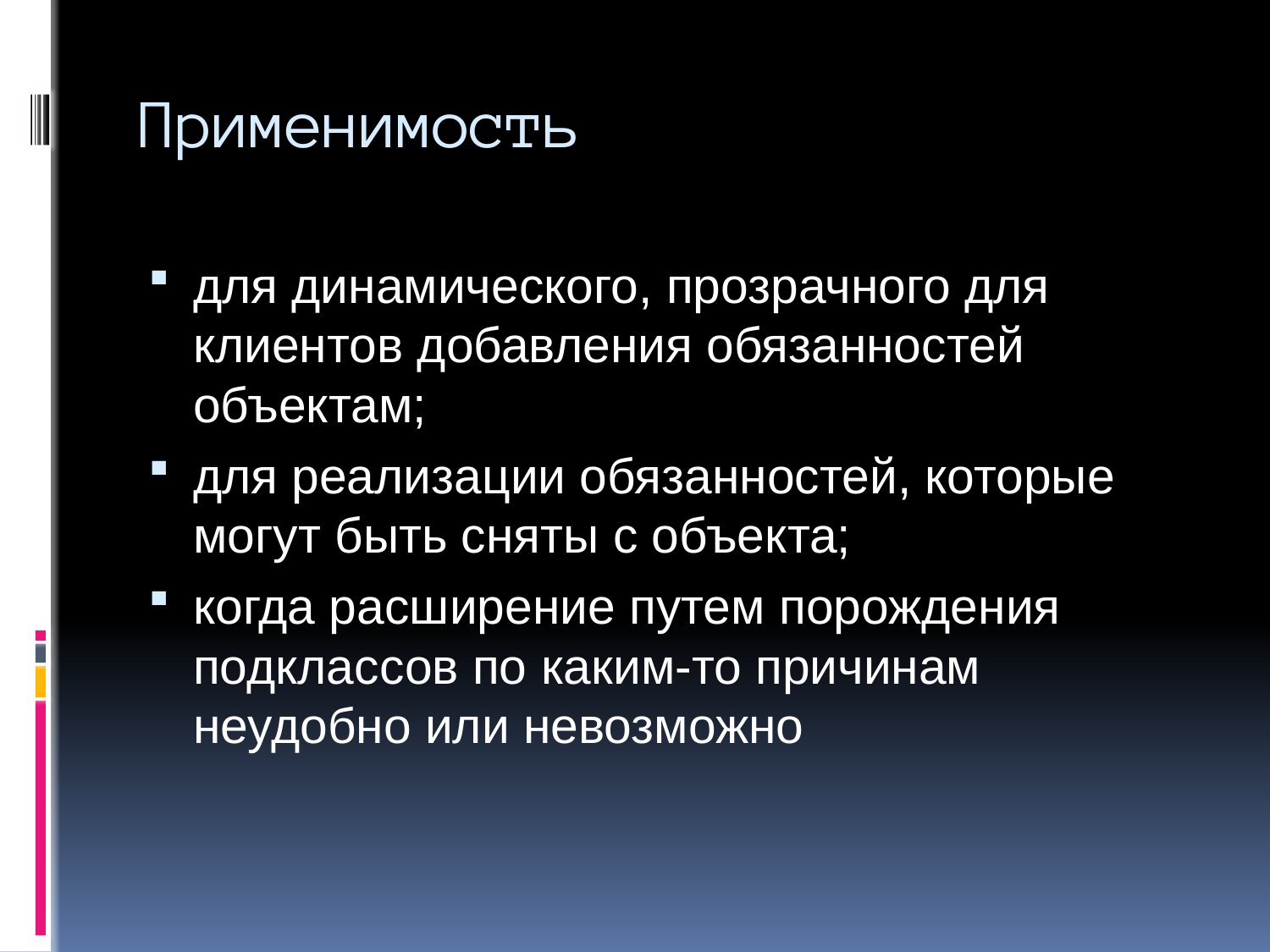

# Применимость
для динамического, прозрачного для клиентов добавления обязанностей
объектам;
для реализации обязанностей, которые могут быть сняты с объекта;
когда расширение путем порождения подклассов по каким-то причинам неудобно или невозможно